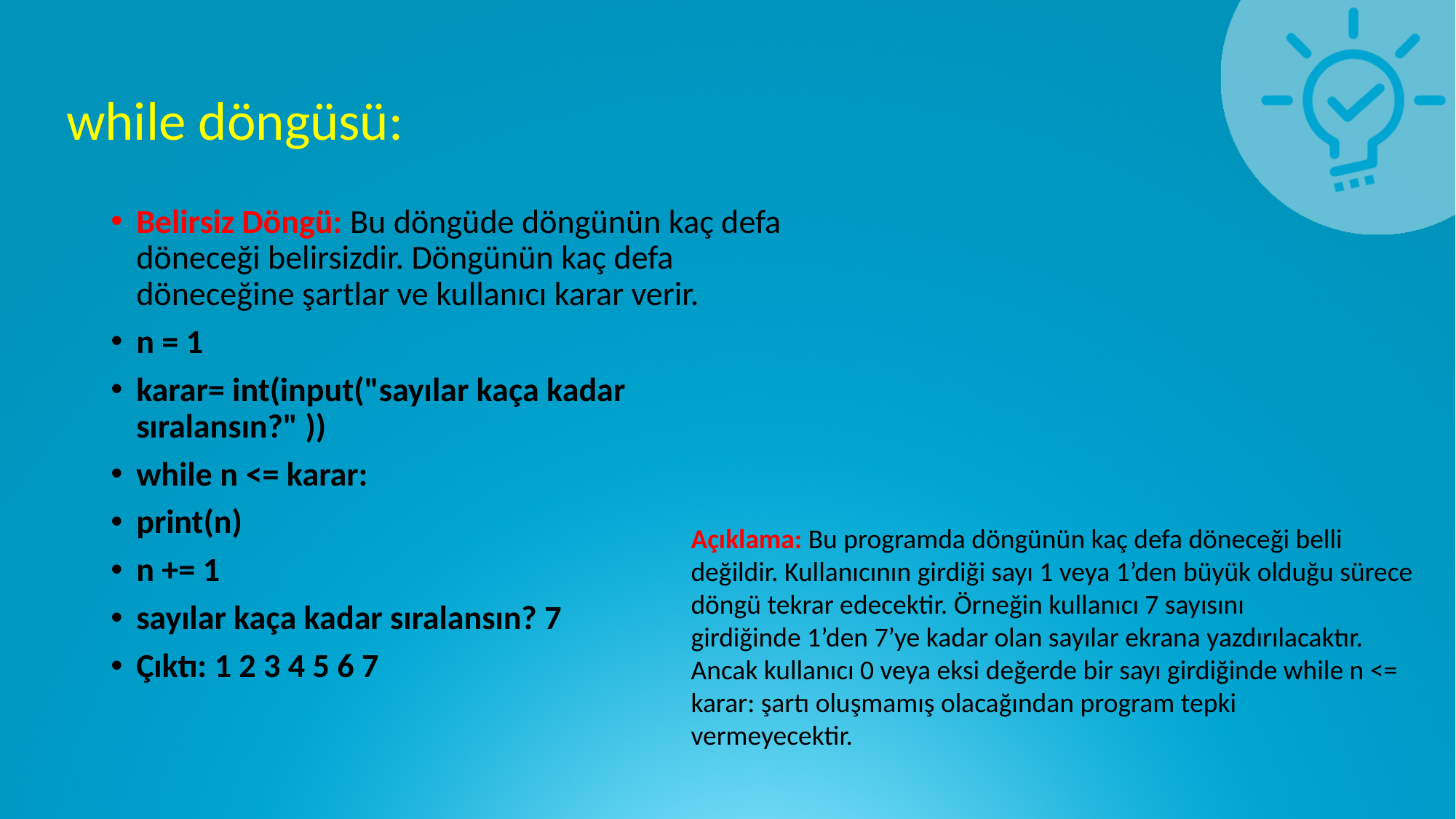

# while döngüsü:
Belirsiz Döngü: Bu döngüde döngünün kaç defa döneceği belirsizdir. Döngünün kaç defa döneceğine şartlar ve kullanıcı karar verir.
n = 1
karar= int(input("sayılar kaça kadar sıralansın?" ))
while n <= karar:
print(n)
n += 1
sayılar kaça kadar sıralansın? 7
Çıktı: 1 2 3 4 5 6 7
Açıklama: Bu programda döngünün kaç defa döneceği belli değildir. Kullanıcının girdiği sayı 1 veya 1’den büyük olduğu sürece döngü tekrar edecektir. Örneğin kullanıcı 7 sayısını
girdiğinde 1’den 7’ye kadar olan sayılar ekrana yazdırılacaktır. Ancak kullanıcı 0 veya eksi değerde bir sayı girdiğinde while n <= karar: şartı oluşmamış olacağından program tepki
vermeyecektir.